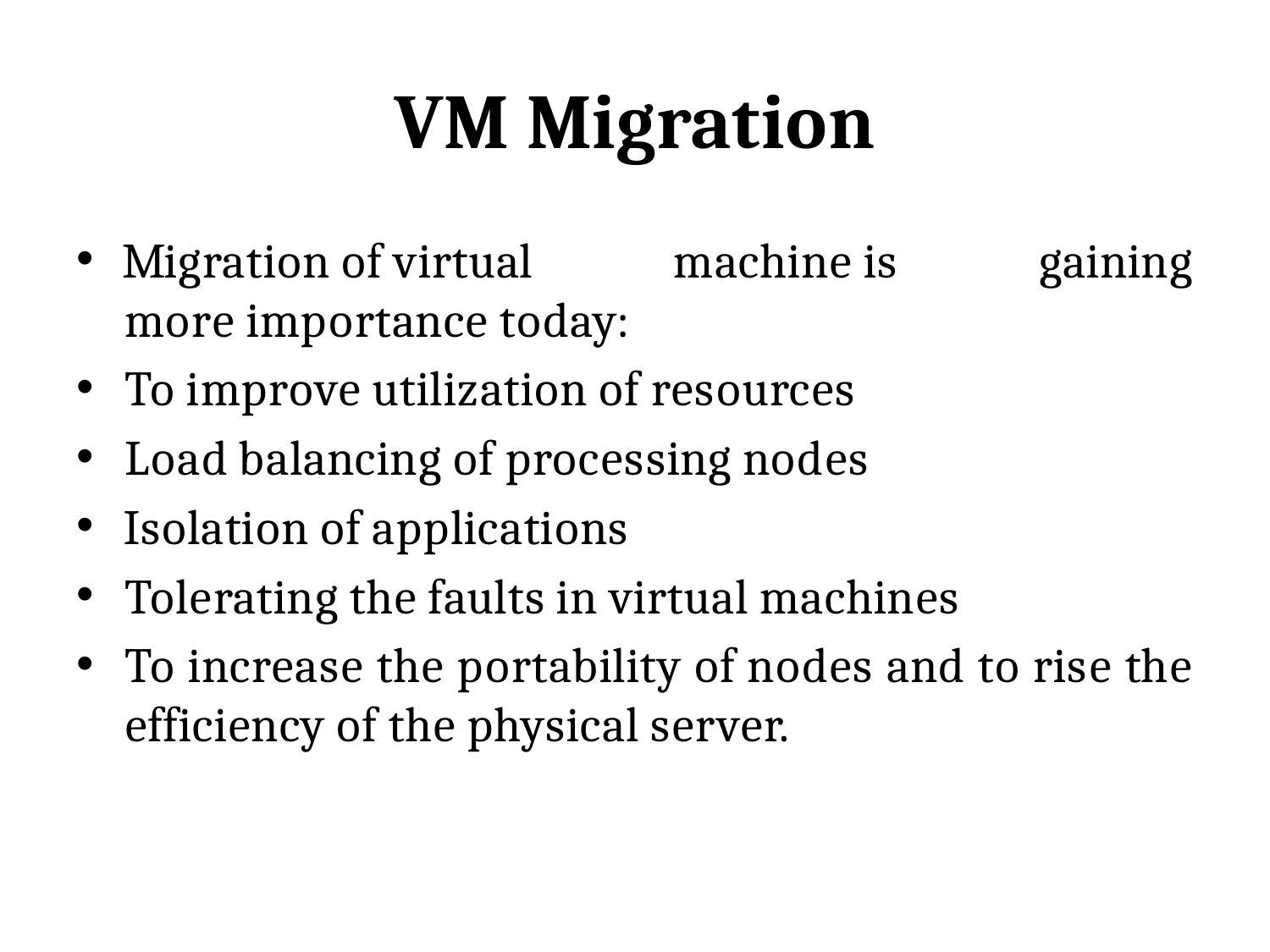

# VM Migration
Migration of virtual machine is gaining more importance today:
To improve utilization of resources
Load balancing of processing nodes
Isolation of applications
Tolerating the faults in virtual machines
To increase the portability of nodes and to rise the efficiency of the physical server.